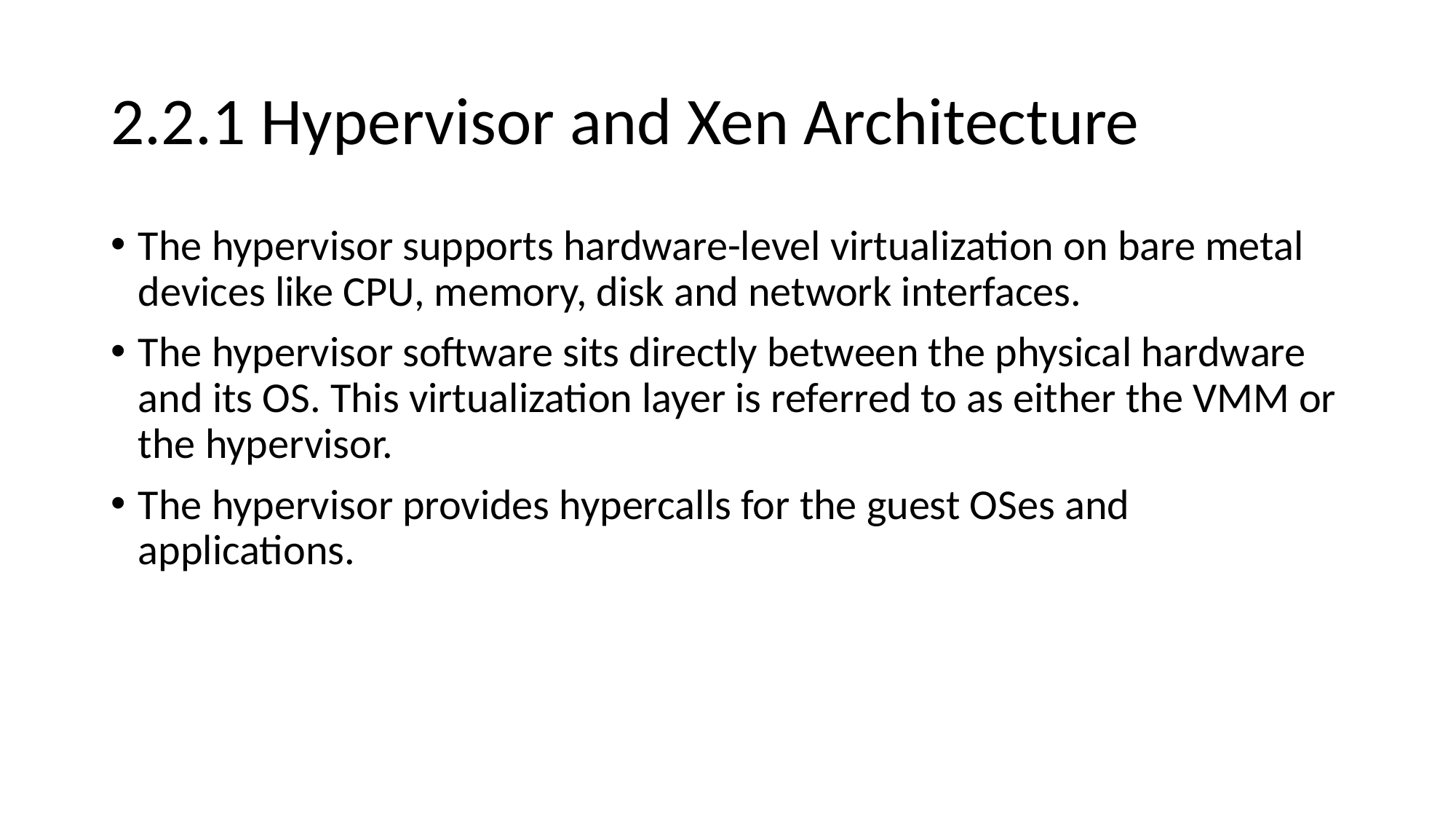

# 2.2.1 Hypervisor and Xen Architecture
The hypervisor supports hardware-level virtualization on bare metal devices like CPU, memory, disk and network interfaces.
The hypervisor software sits directly between the physical hardware and its OS. This virtualization layer is referred to as either the VMM or the hypervisor.
The hypervisor provides hypercalls for the guest OSes and applications.